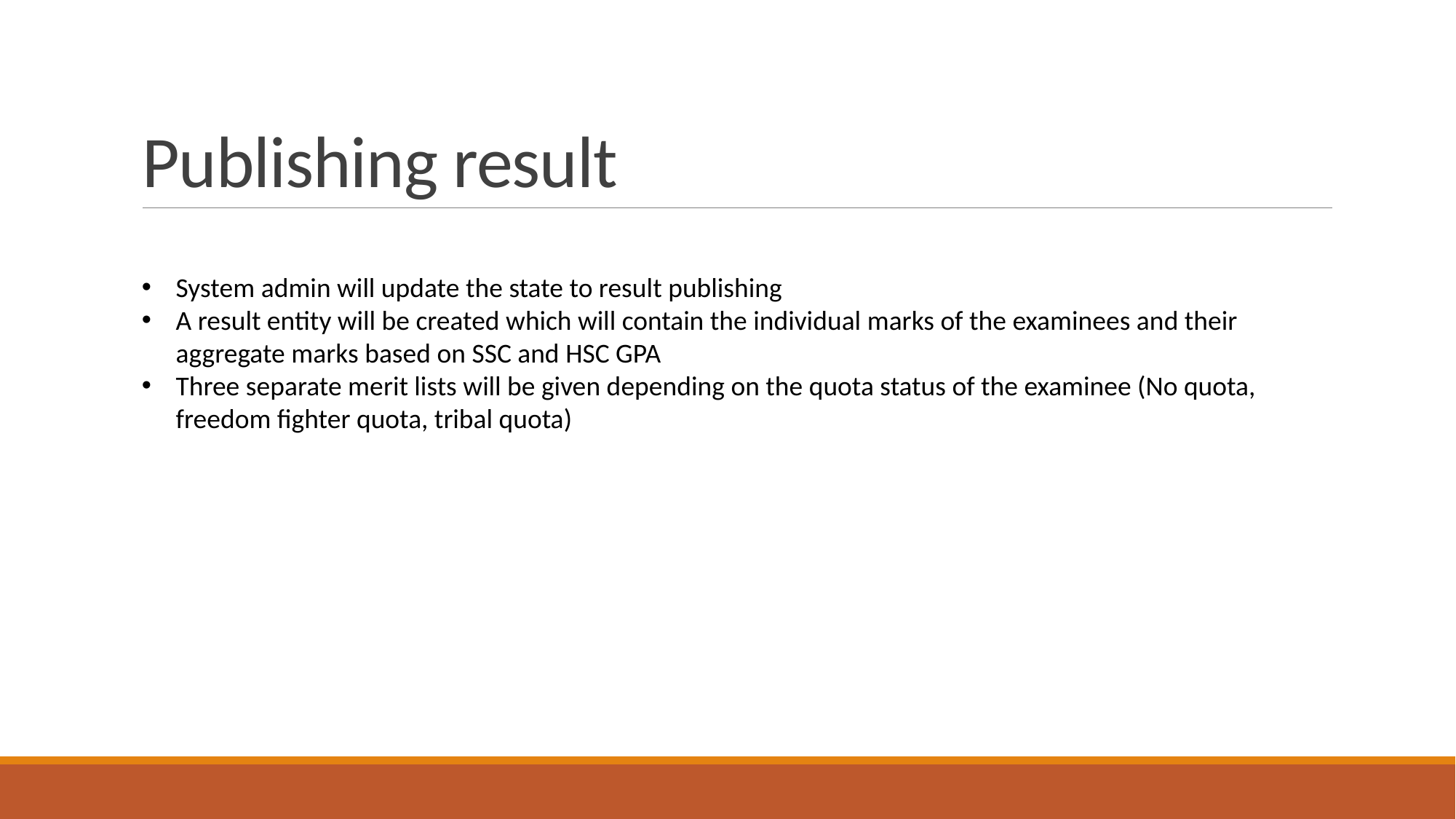

# Publishing result
System admin will update the state to result publishing
A result entity will be created which will contain the individual marks of the examinees and their aggregate marks based on SSC and HSC GPA
Three separate merit lists will be given depending on the quota status of the examinee (No quota, freedom fighter quota, tribal quota)